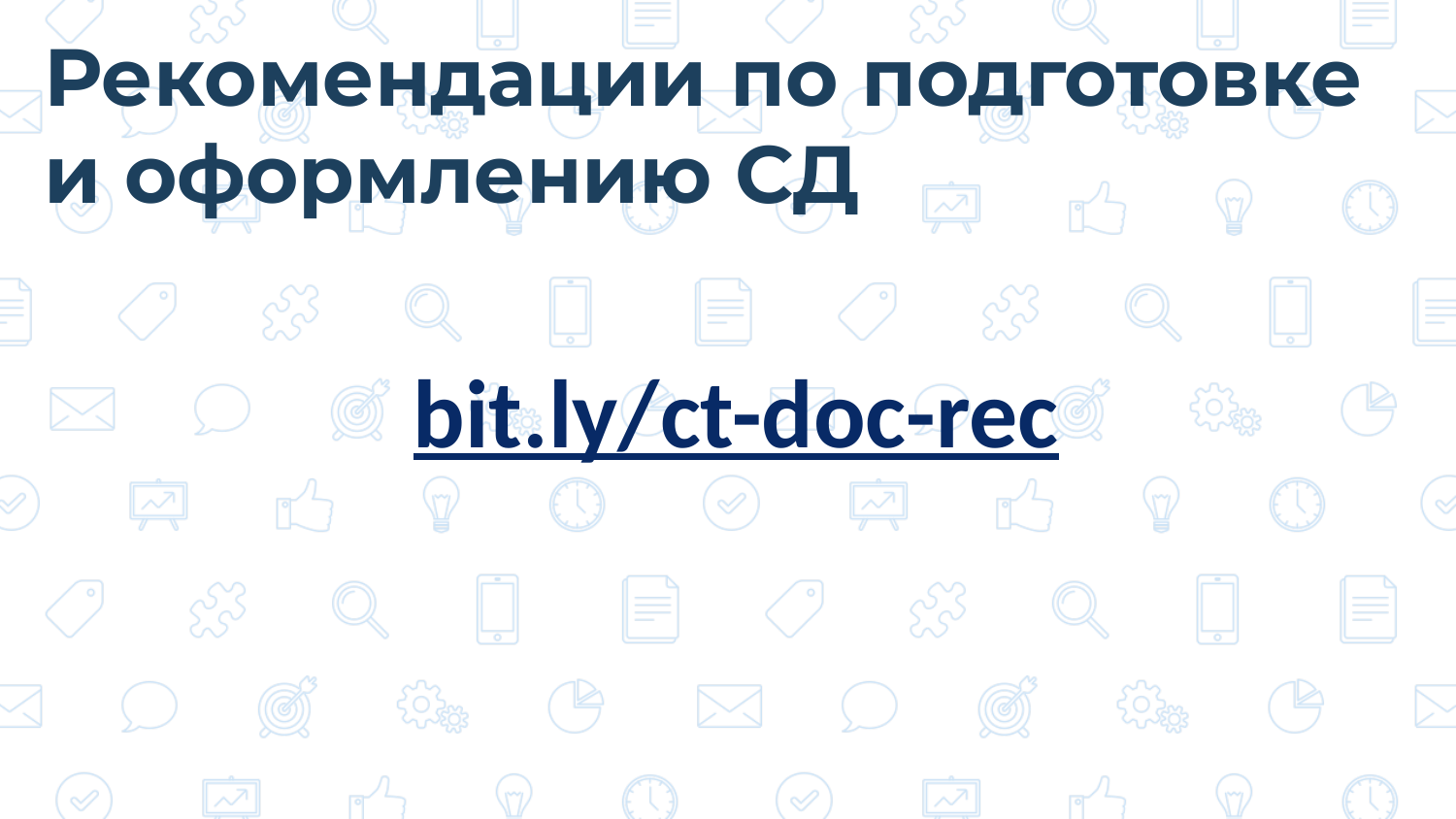

Рекомендации по подготовке и оформлению СД
bit.ly/ct-doc-rec